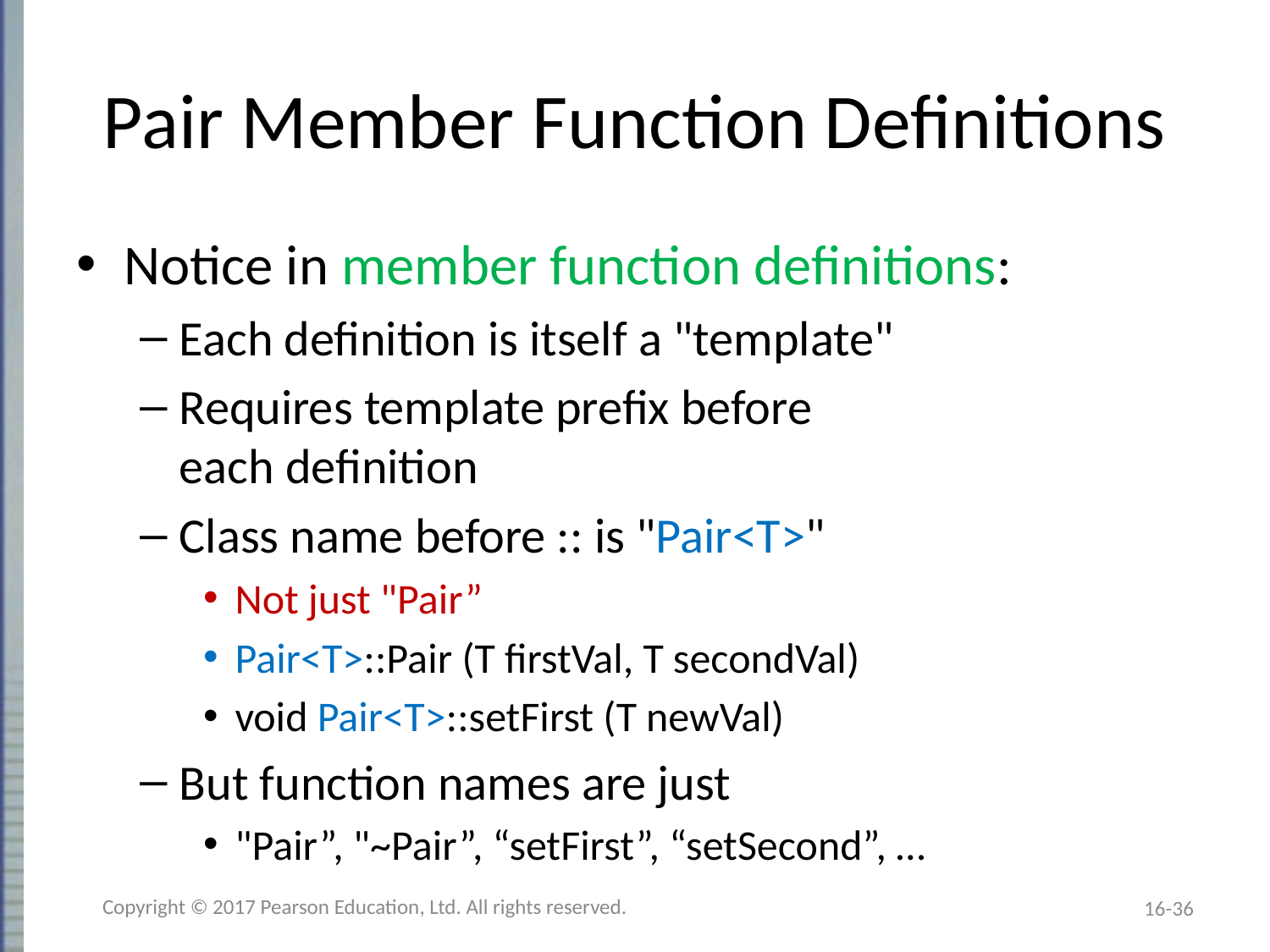

# Pair Member Function Definitions
Notice in member function definitions:
Each definition is itself a "template"
Requires template prefix before
each definition
Class name before :: is "Pair<T>"
Not just "Pair”
Pair<T>::Pair (T firstVal, T secondVal)
void Pair<T>::setFirst (T newVal)
But function names are just
"Pair”, "~Pair”, “setFirst”, “setSecond”, …
Copyright © 2017 Pearson Education, Ltd. All rights reserved.
16-36